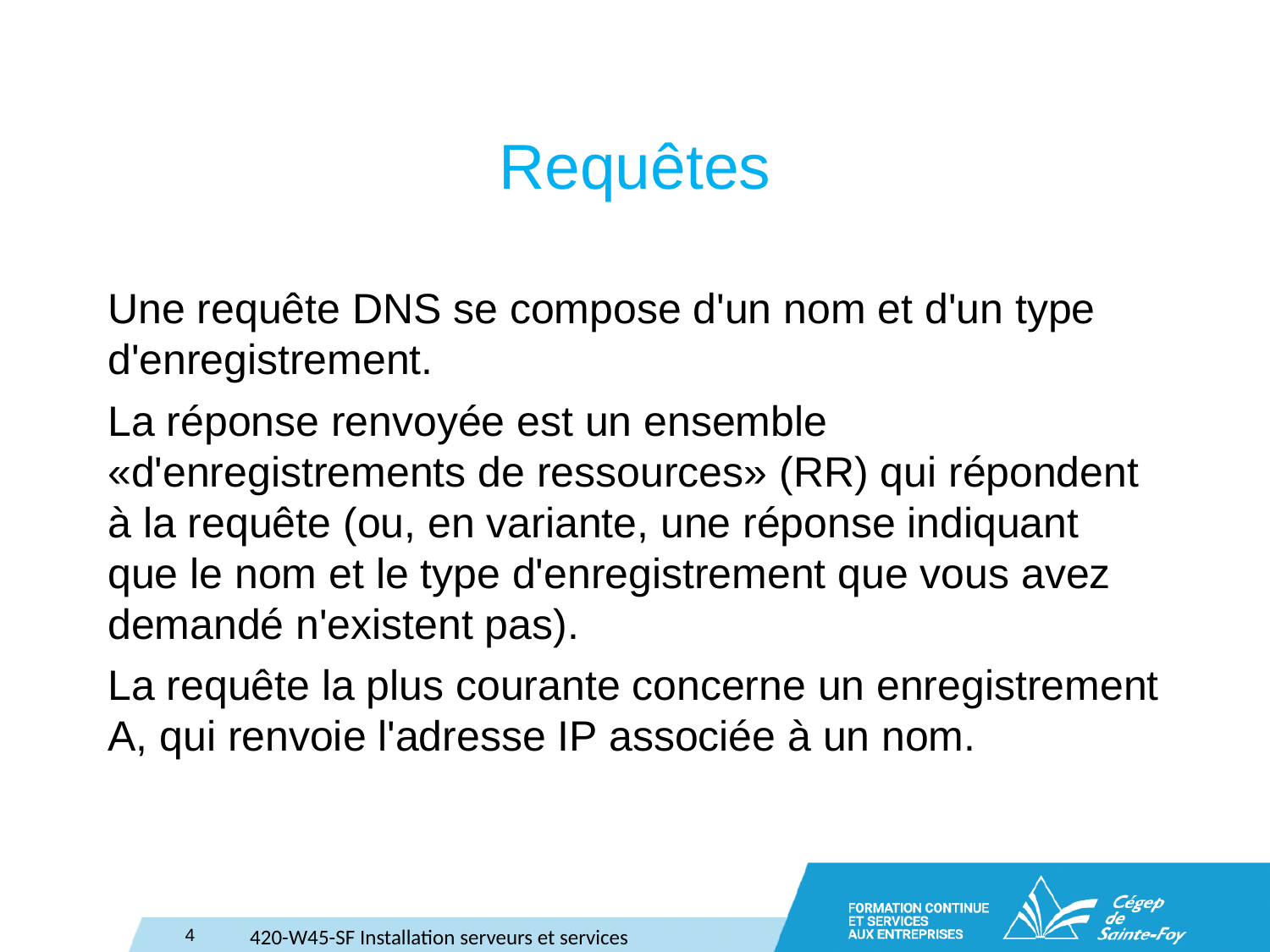

# Requêtes
Une requête DNS se compose d'un nom et d'un type d'enregistrement.
La réponse renvoyée est un ensemble «d'enregistrements de ressources» (RR) qui répondent à la requête (ou, en variante, une réponse indiquant que le nom et le type d'enregistrement que vous avez demandé n'existent pas).
La requête la plus courante concerne un enregistrement A, qui renvoie l'adresse IP associée à un nom.
4